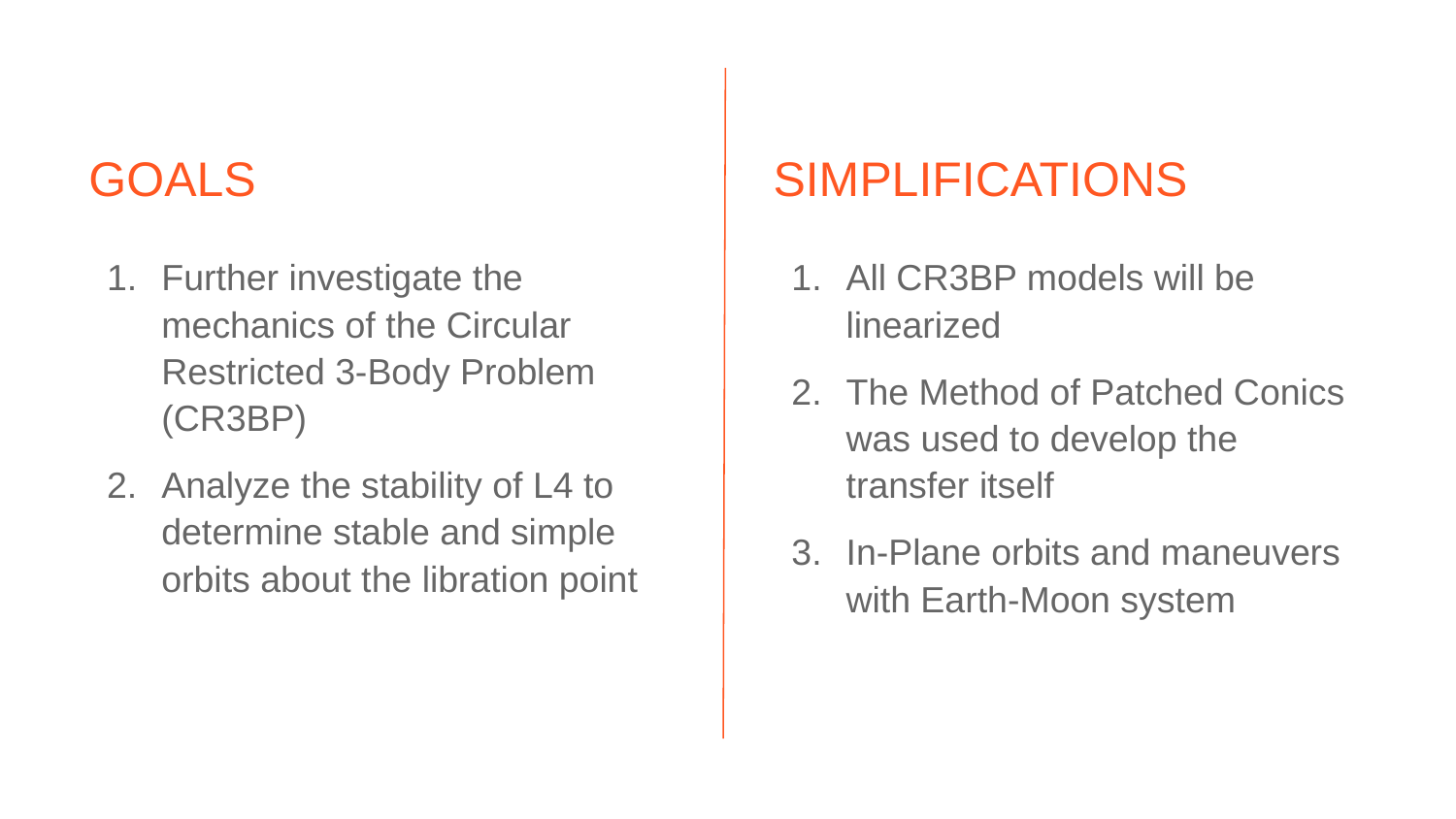

SIMPLIFICATIONS
# GOALS
All CR3BP models will be linearized
The Method of Patched Conics was used to develop the transfer itself
In-Plane orbits and maneuvers with Earth-Moon system
Further investigate the mechanics of the Circular Restricted 3-Body Problem (CR3BP)
Analyze the stability of L4 to determine stable and simple orbits about the libration point